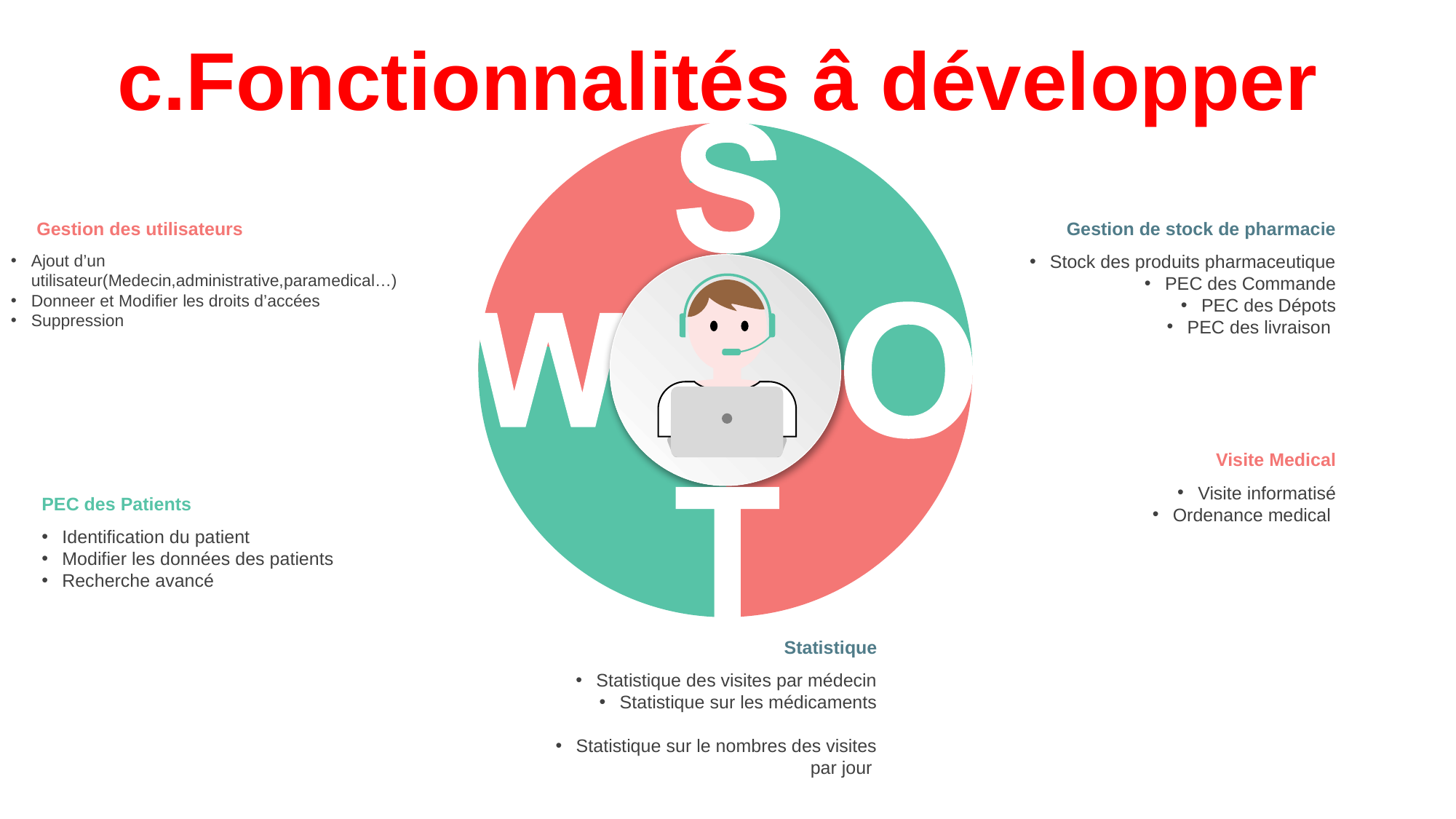

c.Fonctionnalités â développer

Gestion des utilisateurs
Ajout d’un utilisateur(Medecin,administrative,paramedical…)
Donneer et Modifier les droits d’accées
Suppression
Gestion de stock de pharmacie
Stock des produits pharmaceutique
PEC des Commande
PEC des Dépots
PEC des livraison

Visite Medical
Visite informatisé
Ordenance medical
PEC des Patients
Identification du patient
Modifier les données des patients
Recherche avancé

Statistique
Statistique des visites par médecin
Statistique sur les médicaments

Statistique sur le nombres des visites par jour